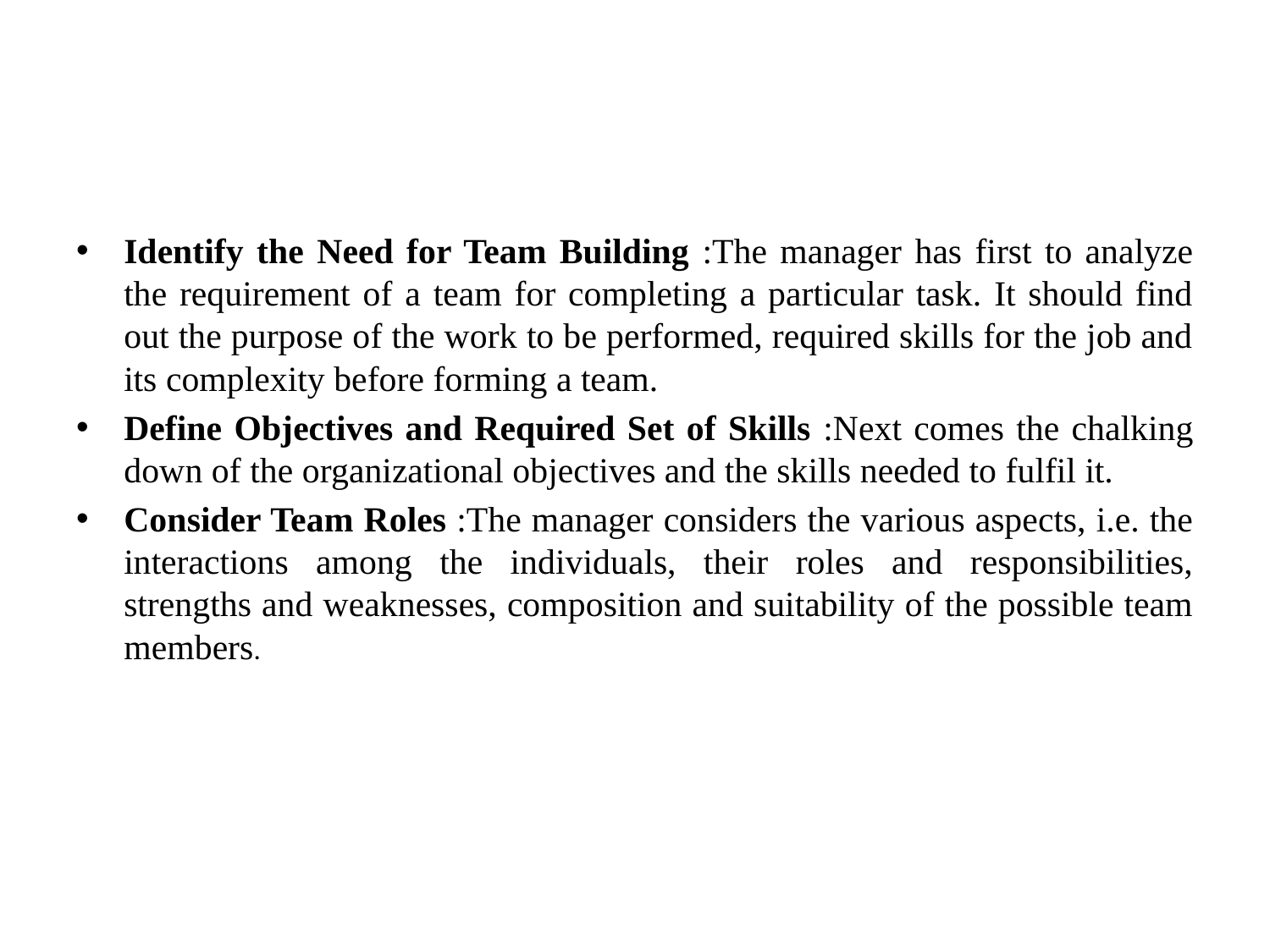

#
Identify the Need for Team Building :The manager has first to analyze the requirement of a team for completing a particular task. It should find out the purpose of the work to be performed, required skills for the job and its complexity before forming a team.
Define Objectives and Required Set of Skills :Next comes the chalking down of the organizational objectives and the skills needed to fulfil it.
Consider Team Roles :The manager considers the various aspects, i.e. the interactions among the individuals, their roles and responsibilities, strengths and weaknesses, composition and suitability of the possible team members.